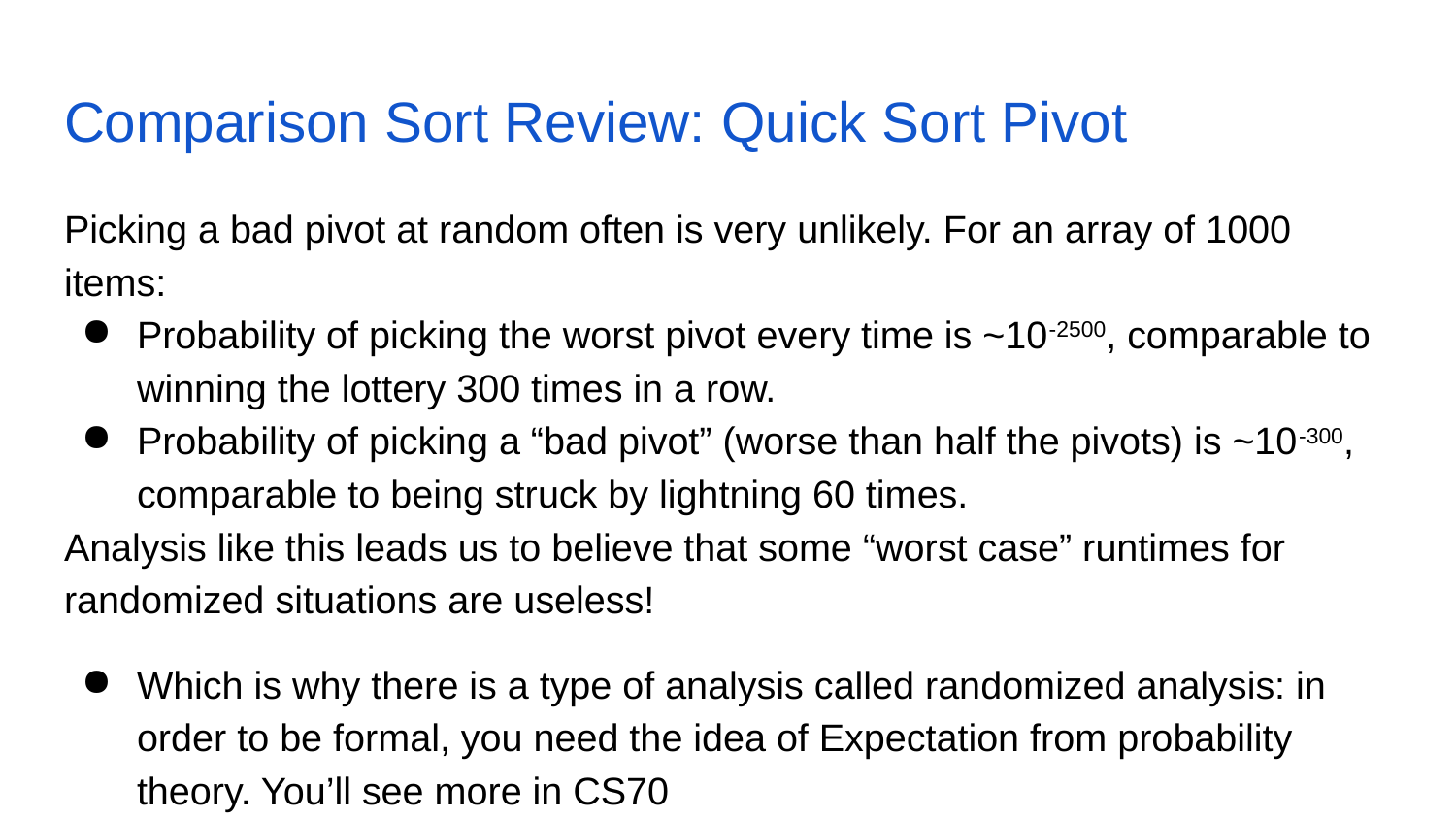

# Comparison Sort Review: Quick Sort Pivot
Picking a bad pivot at random often is very unlikely. For an array of 1000 items:
Probability of picking the worst pivot every time is ~10-2500, comparable to winning the lottery 300 times in a row.
Probability of picking a “bad pivot” (worse than half the pivots) is ~10-300, comparable to being struck by lightning 60 times.
Analysis like this leads us to believe that some “worst case” runtimes for randomized situations are useless!
Which is why there is a type of analysis called randomized analysis: in order to be formal, you need the idea of Expectation from probability theory. You’ll see more in CS70